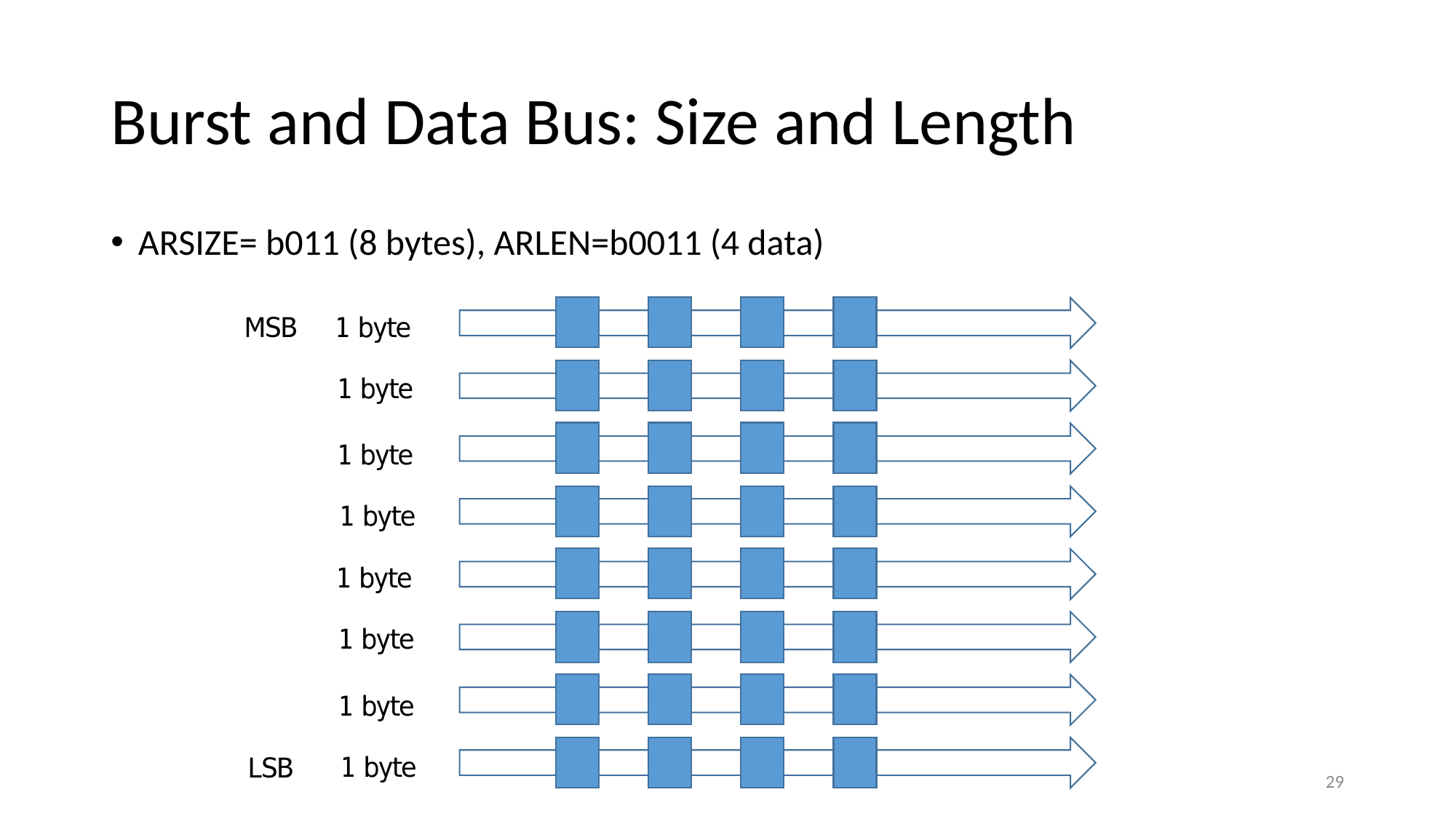

# Burst and Data Bus: Size and Length
ARSIZE= b011 (8 bytes), ARLEN=b0011 (4 data)

1 byte

1 byte

1 byte

1 byte

1 byte

1 byte

1 byte

1 byte
MSB

LSB
29